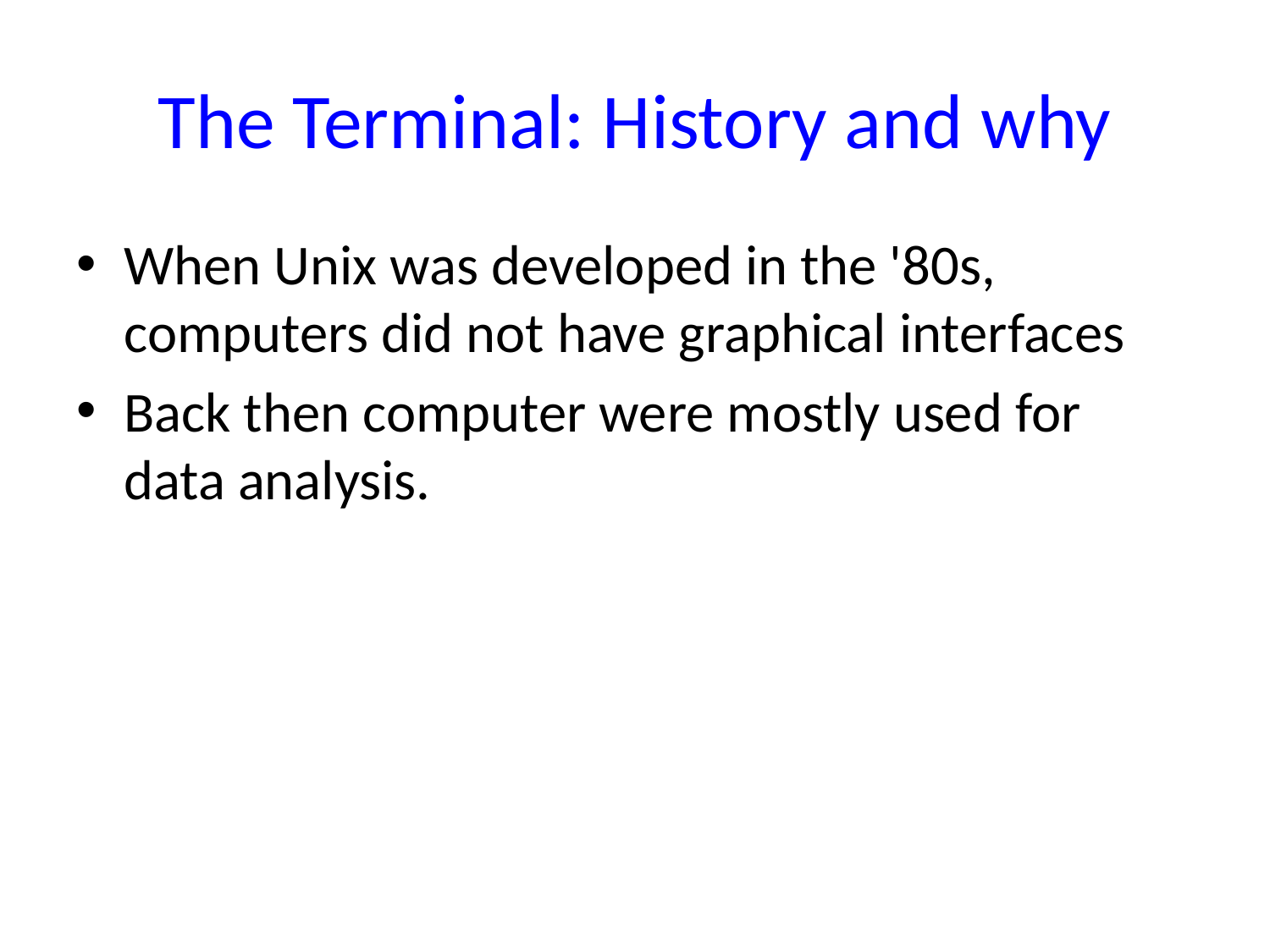

# The Terminal: History and why
When Unix was developed in the '80s, computers did not have graphical interfaces
Back then computer were mostly used for data analysis.